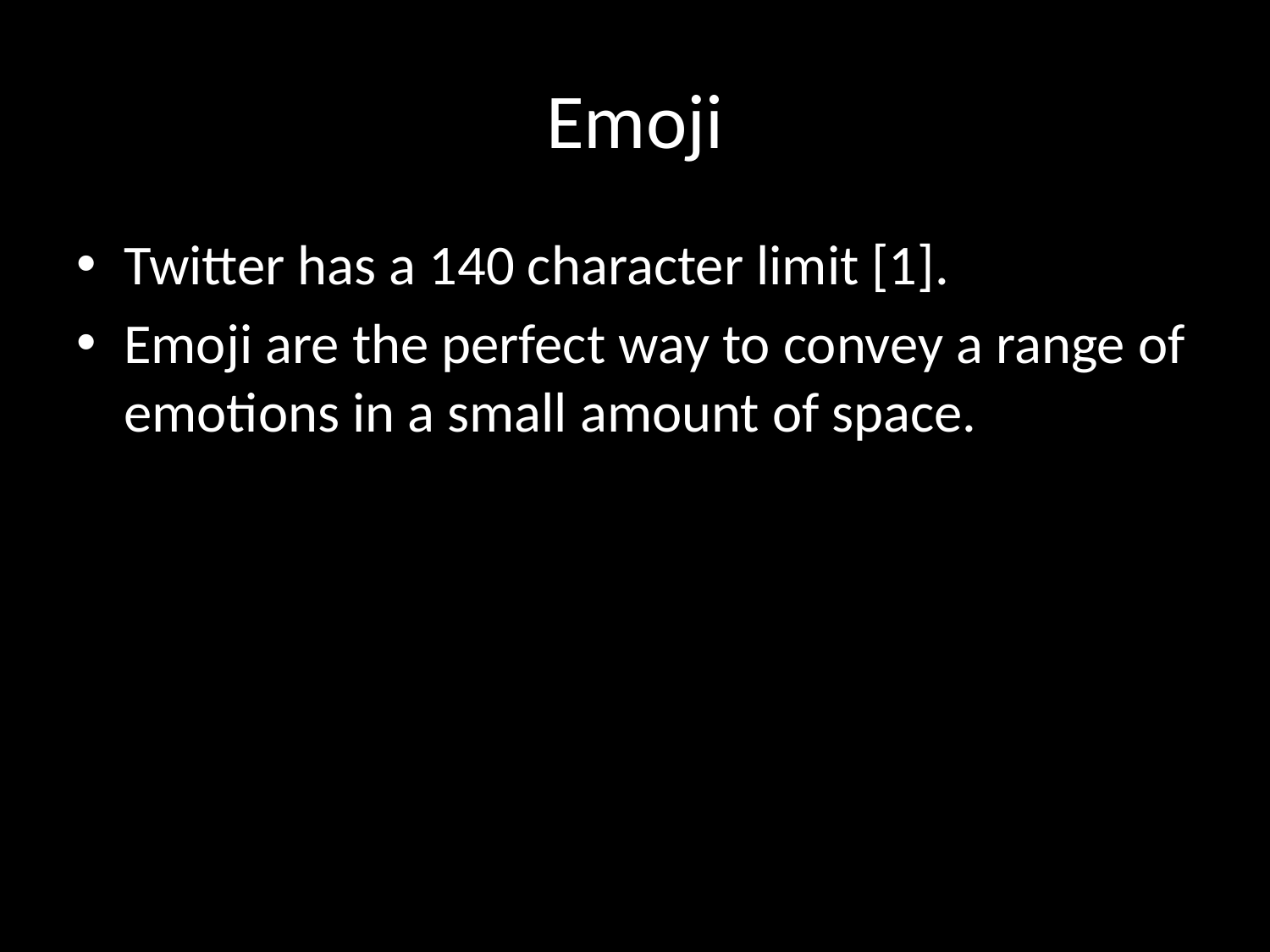

# Emoji
Twitter has a 140 character limit [1].
Emoji are the perfect way to convey a range of emotions in a small amount of space.